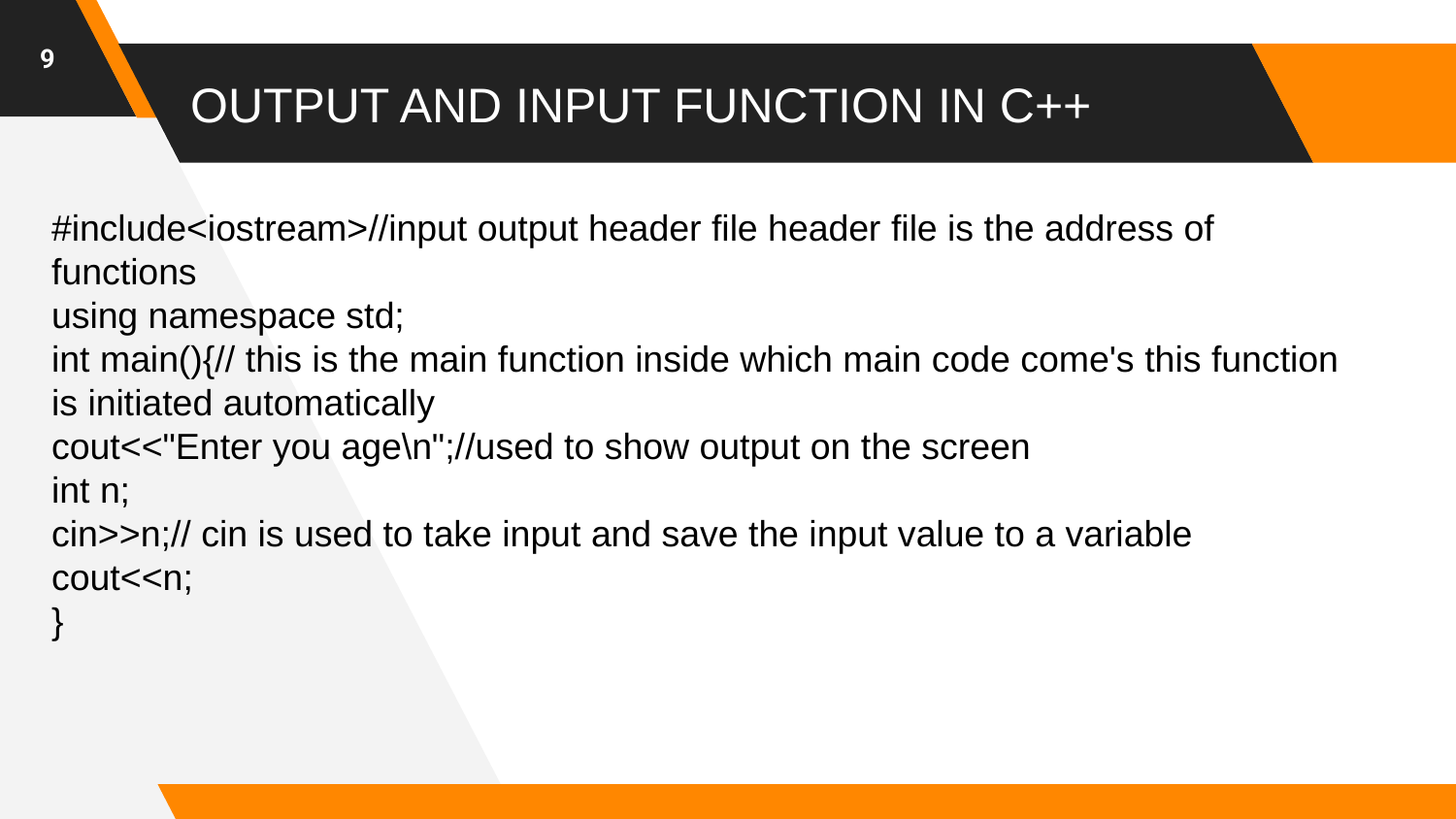

9
# OUTPUT AND INPUT FUNCTION IN C++
#include<iostream>//input output header file header file is the address of functions
using namespace std;
int main(){// this is the main function inside which main code come's this function is initiated automatically
cout<<"Enter you age\n";//used to show output on the screen
int n;
cin>>n;// cin is used to take input and save the input value to a variable
cout<<n;
}